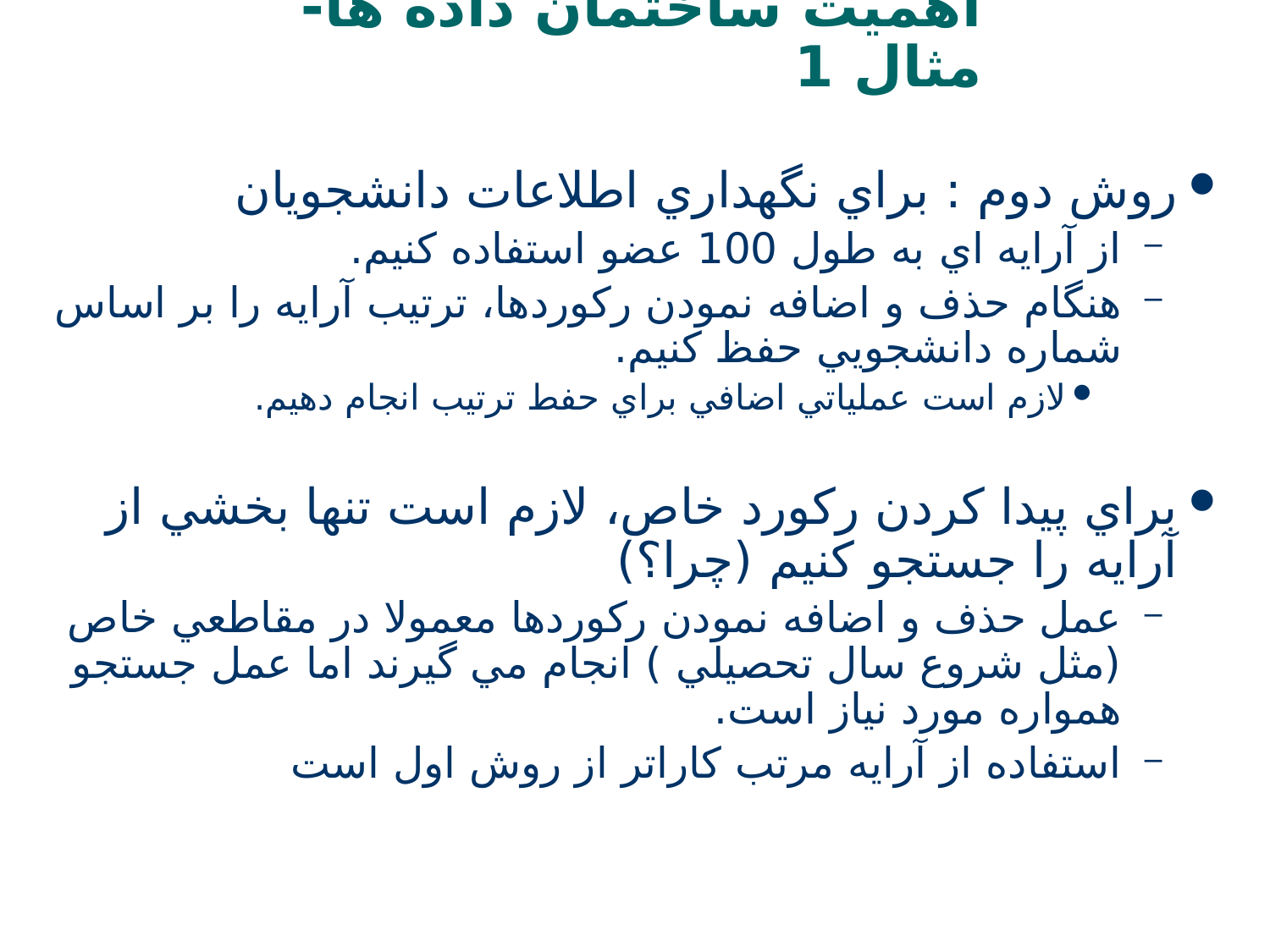

# اهميت ساختمان داده ها- مثال 1
روش دوم : براي نگهداري اطلاعات دانشجويان
از آرايه اي به طول 100 عضو استفاده کنيم.
هنگام حذف و اضافه نمودن رکوردها، ترتيب آرايه را بر اساس شماره دانشجويي حفظ کنيم.
لازم است عملياتي اضافي براي حفط ترتيب انجام دهيم.

براي پيدا کردن رکورد خاص، لازم است تنها بخشي از آرايه را جستجو کنيم (چرا؟)
عمل حذف و اضافه نمودن رکوردها معمولا در مقاطعي خاص (مثل شروع سال تحصيلي ) انجام مي گيرند اما عمل جستجو همواره مورد نياز است.
استفاده از آرايه مرتب کاراتر از روش اول است